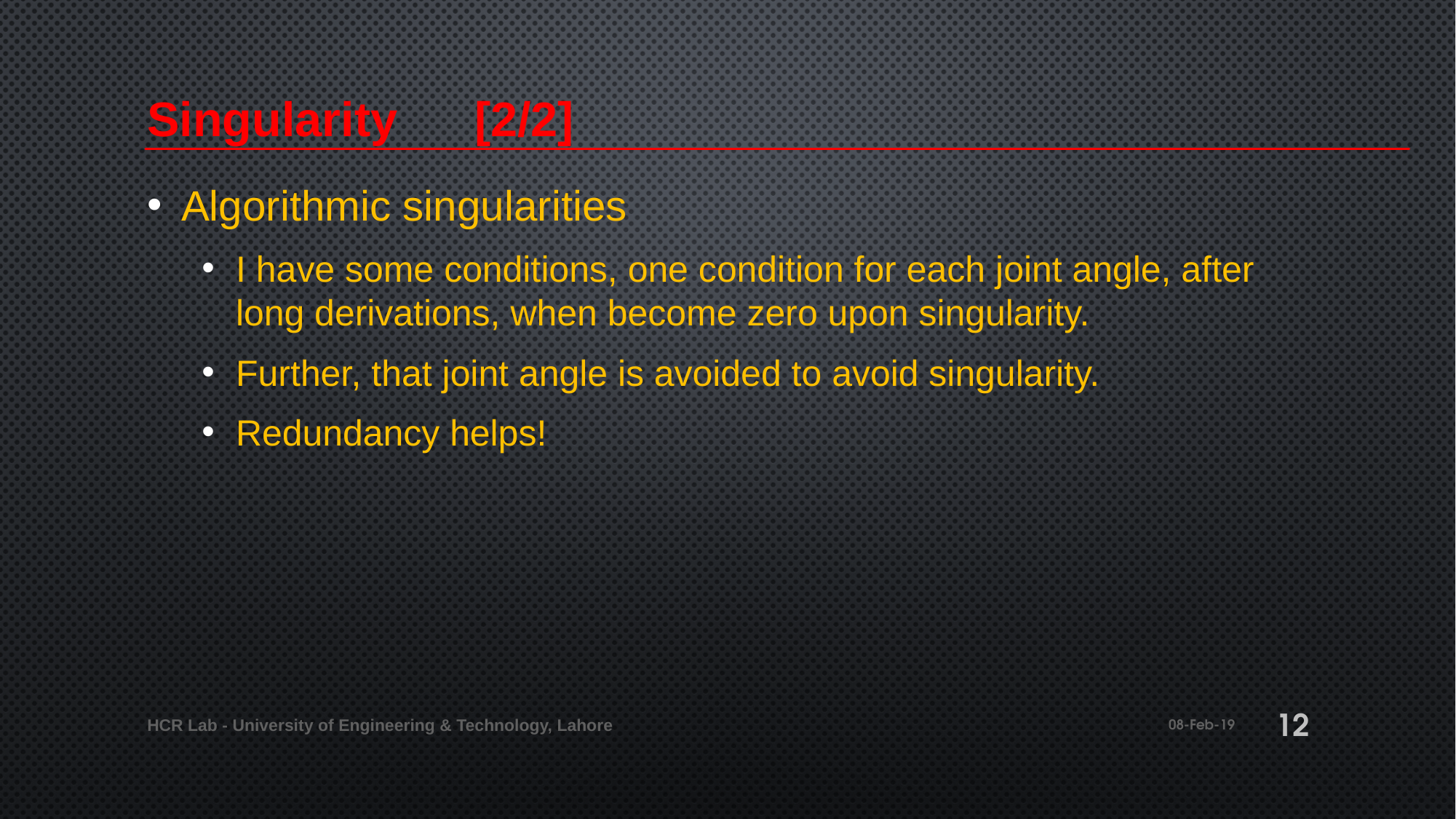

# Singularity	[2/2]
Algorithmic singularities
I have some conditions, one condition for each joint angle, after long derivations, when become zero upon singularity.
Further, that joint angle is avoided to avoid singularity.
Redundancy helps!
HCR Lab - University of Engineering & Technology, Lahore
08-Feb-19
12